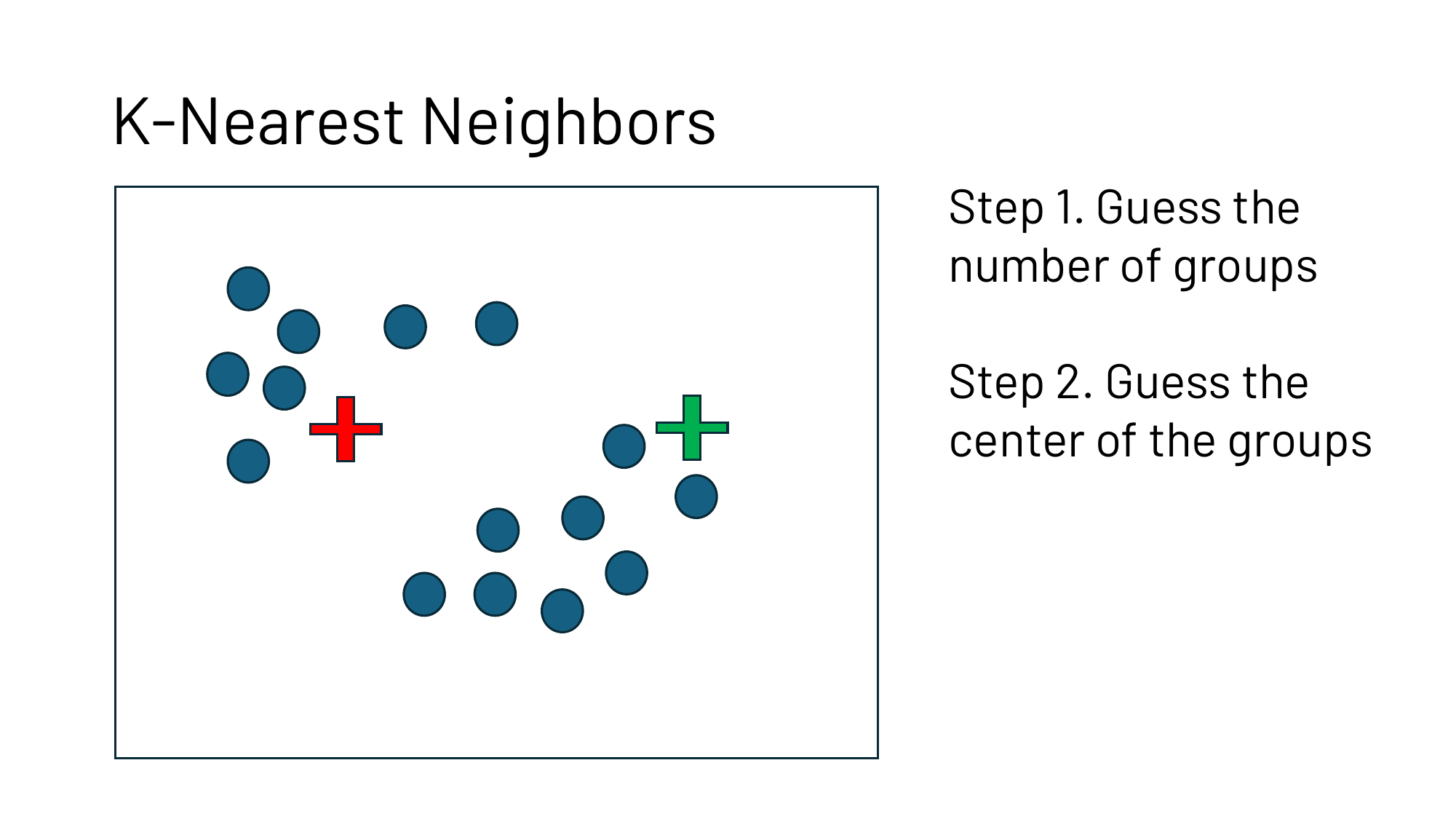

# K-Nearest Neighbors
Step 1. Guess the number of groups

Step 2. Guess the center of the groups